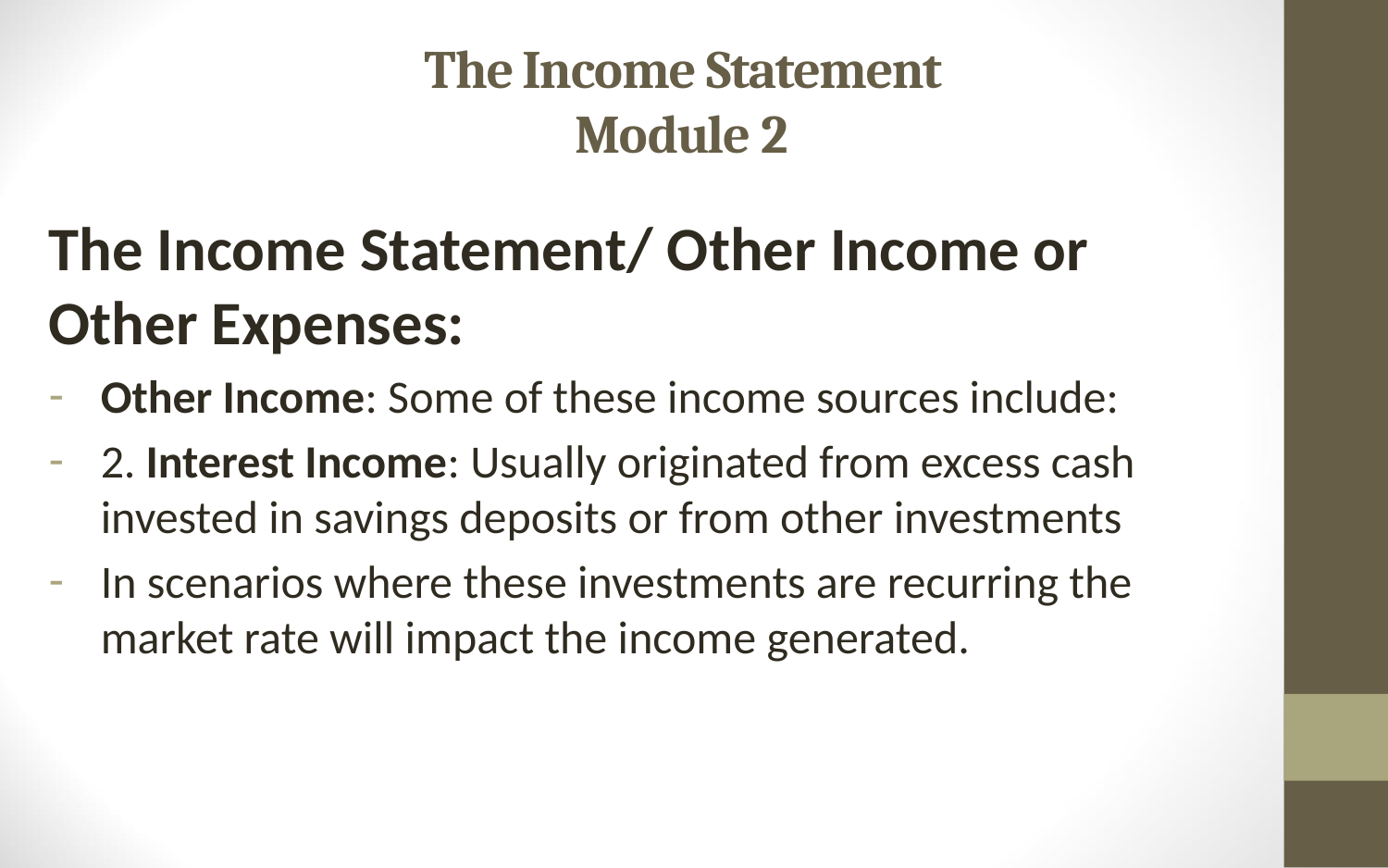

# The Income Statement Module 2
The Income Statement/ Other Income or Other Expenses:
Other Income: Some of these income sources include:
2. Interest Income: Usually originated from excess cash invested in savings deposits or from other investments
In scenarios where these investments are recurring the market rate will impact the income generated.